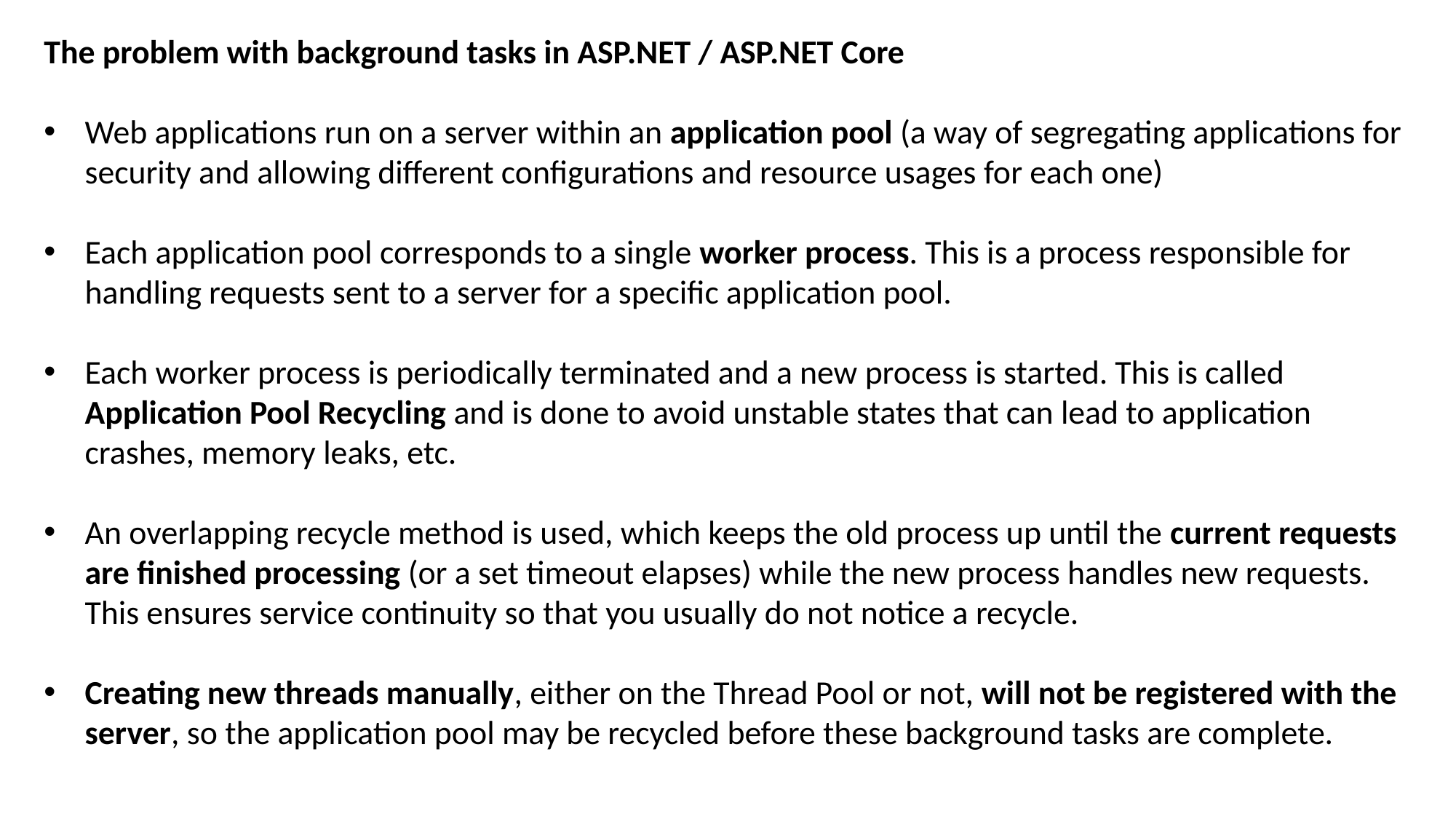

The problem with background tasks in ASP.NET / ASP.NET Core

Web applications run on a server within an application pool (a way of segregating applications for security and allowing different configurations and resource usages for each one)

Each application pool corresponds to a single worker process. This is a process responsible for handling requests sent to a server for a specific application pool.

Each worker process is periodically terminated and a new process is started. This is called Application Pool Recycling and is done to avoid unstable states that can lead to application crashes, memory leaks, etc.

An overlapping recycle method is used, which keeps the old process up until the current requests are finished processing (or a set timeout elapses) while the new process handles new requests. This ensures service continuity so that you usually do not notice a recycle.

Creating new threads manually, either on the Thread Pool or not, will not be registered with the server, so the application pool may be recycled before these background tasks are complete.